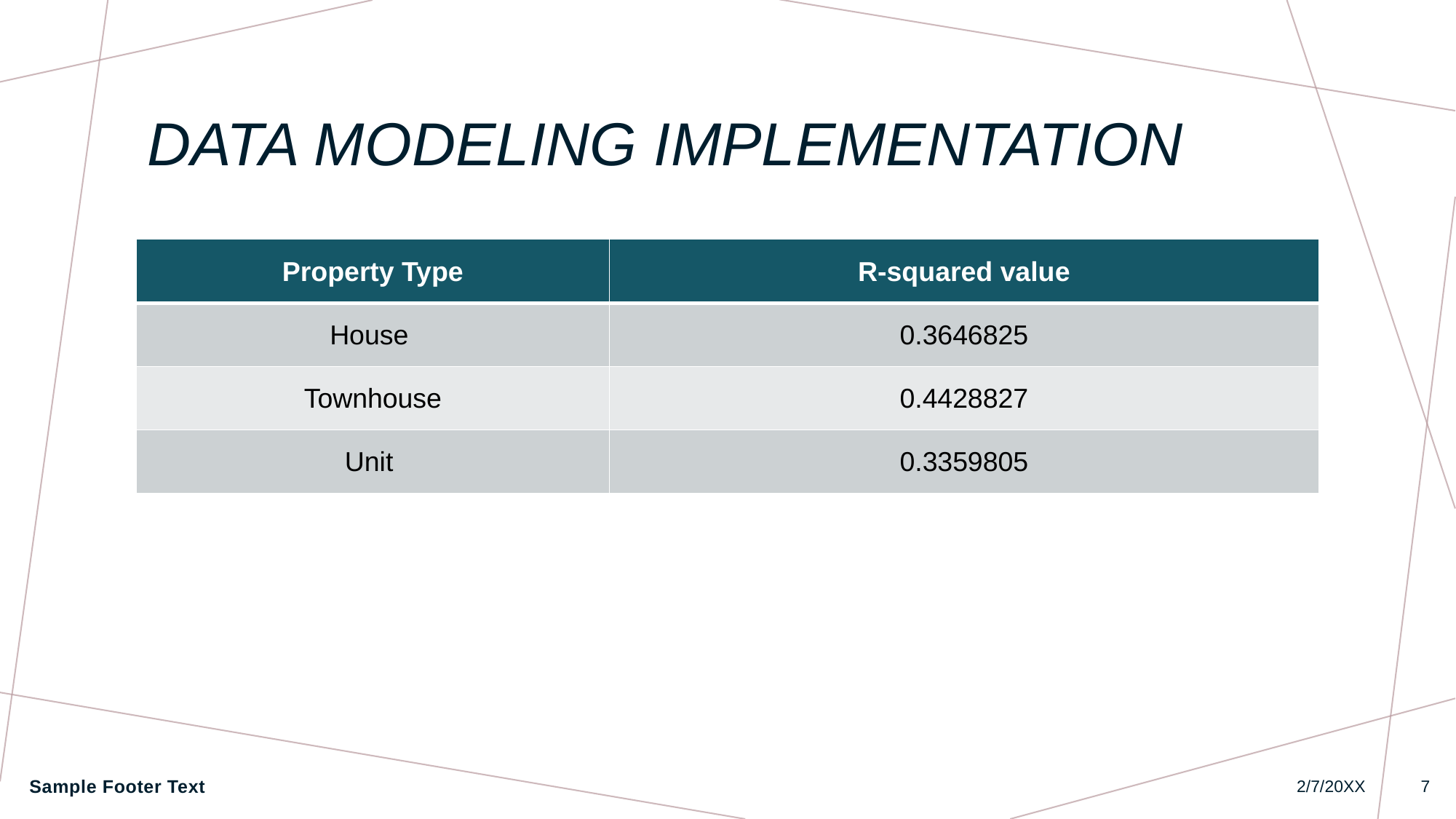

# Data Modeling Implementation
| Property Type | R-squared value |
| --- | --- |
| House | 0.3646825 |
| Townhouse | 0.4428827 |
| Unit | 0.3359805 |
Sample Footer Text
2/7/20XX
7